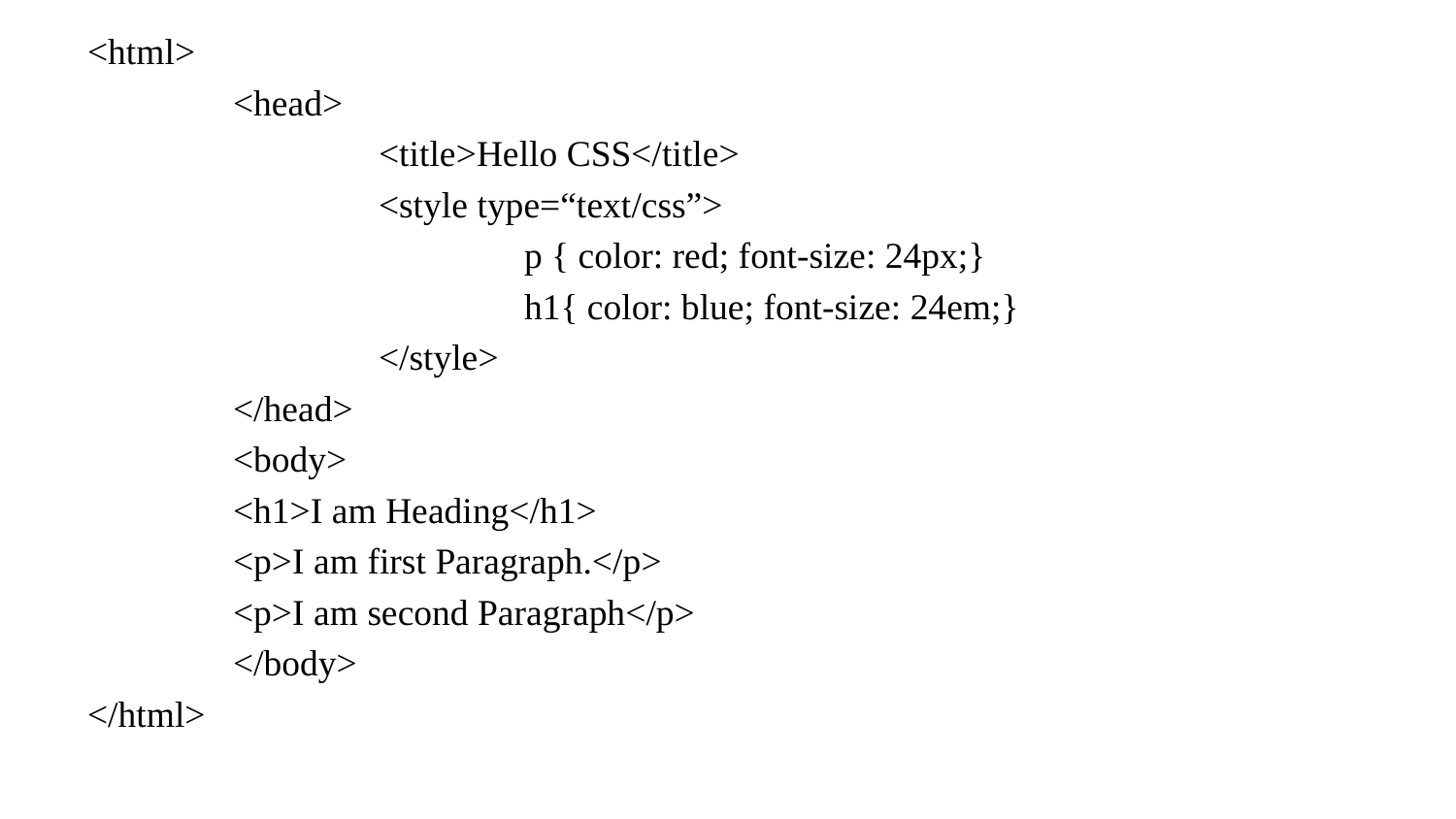

<html>
	<head>
		<title>Hello CSS</title>
		<style type=“text/css”>
			p { color: red; font-size: 24px;}
			h1{ color: blue; font-size: 24em;}
		</style>
	</head>
	<body>
	<h1>I am Heading</h1>
	<p>I am first Paragraph.</p>
	<p>I am second Paragraph</p>
	</body>
</html>